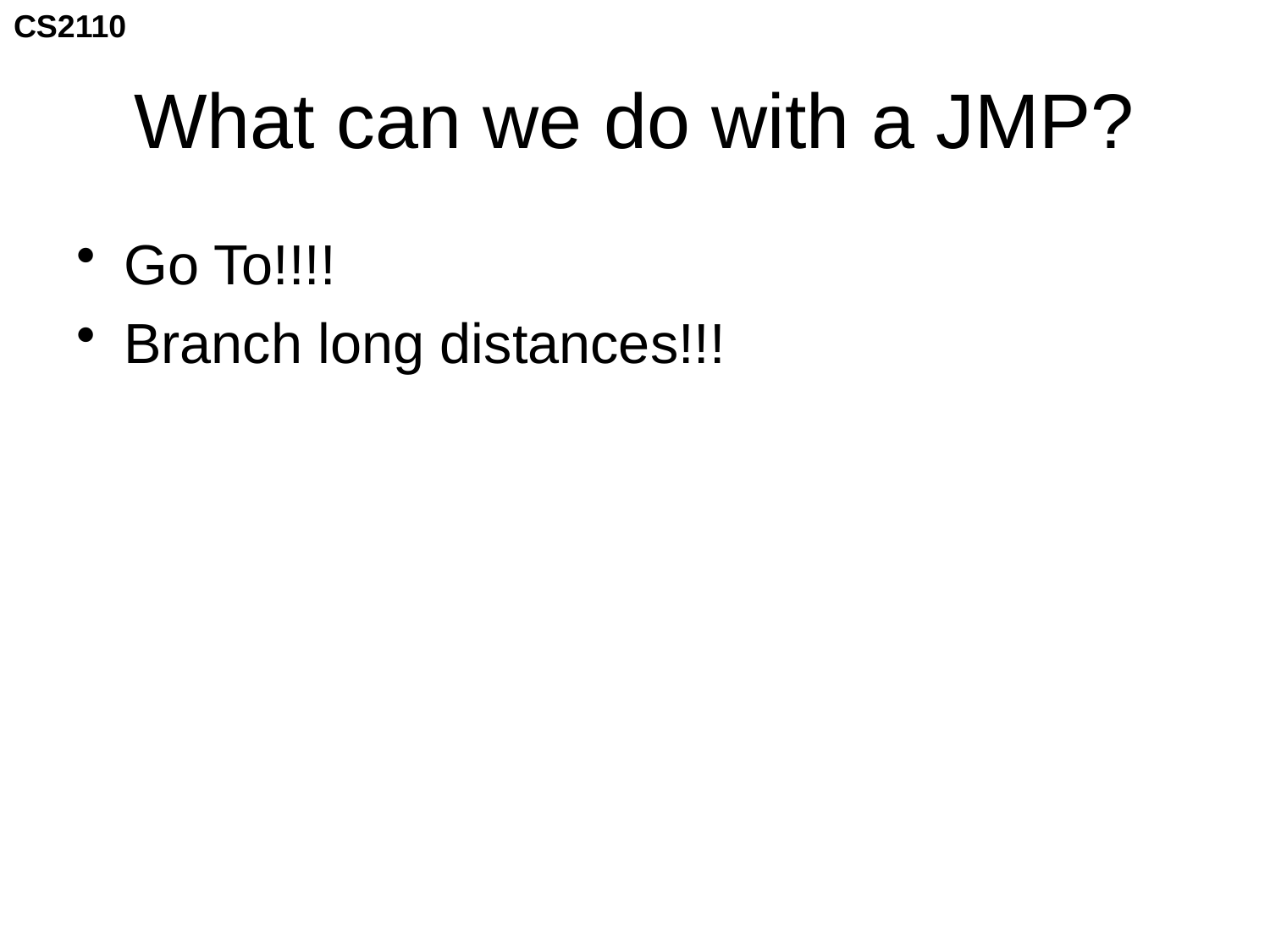

# What can we do with a JMP?
Go To!!!!
Branch long distances!!!